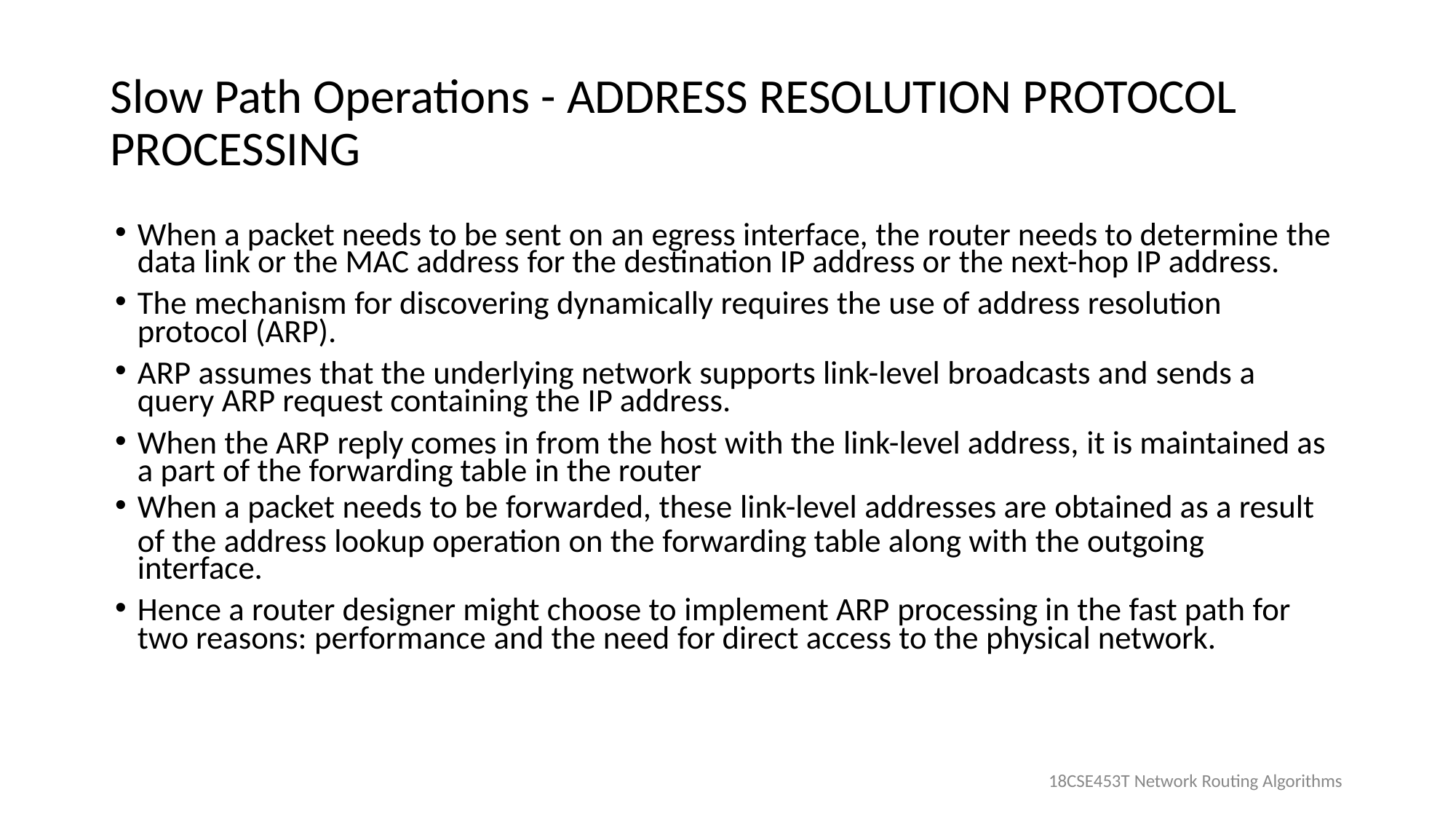

# Slow Path Operations - ADDRESS RESOLUTION PROTOCOL  PROCESSING
When a packet needs to be sent on an egress interface, the router needs to determine the  data link or the MAC address for the destination IP address or the next-hop IP address.
The mechanism for discovering dynamically requires the use of address resolution  protocol (ARP).
ARP assumes that the underlying network supports link-level broadcasts and sends a  query ARP request containing the IP address.
When the ARP reply comes in from the host with the link-level address, it is maintained as  a part of the forwarding table in the router
When a packet needs to be forwarded, these link-level addresses are obtained as a result
of the address lookup operation on the forwarding table along with the outgoing  interface.
Hence a router designer might choose to implement ARP processing in the fast path for  two reasons: performance and the need for direct access to the physical network.
18CSE453T Network Routing Algorithms